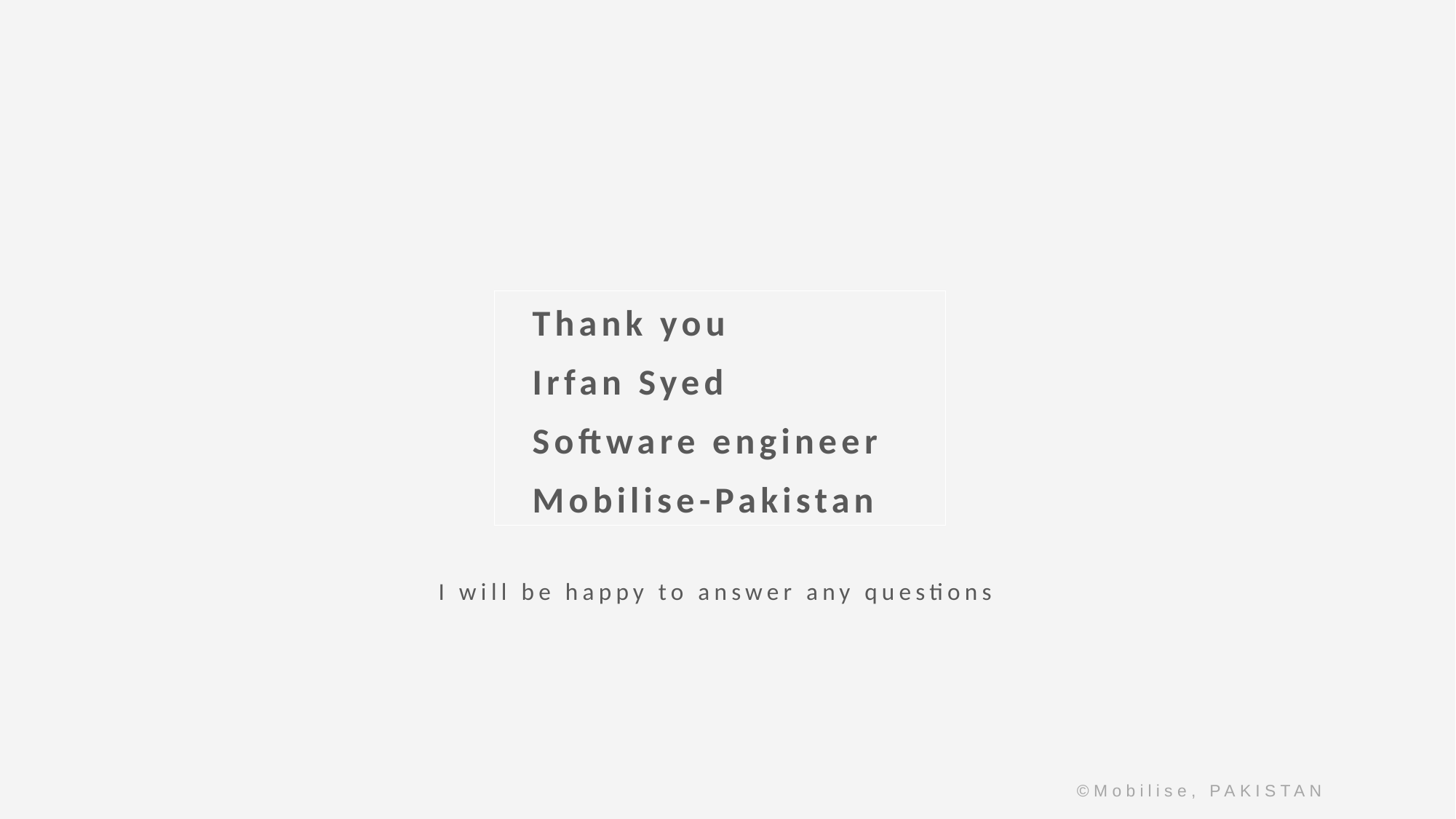

Thank you
Irfan Syed
Software engineer
Mobilise-Pakistan
I will be happy to answer any questions
©Mobilise, PAKISTAN